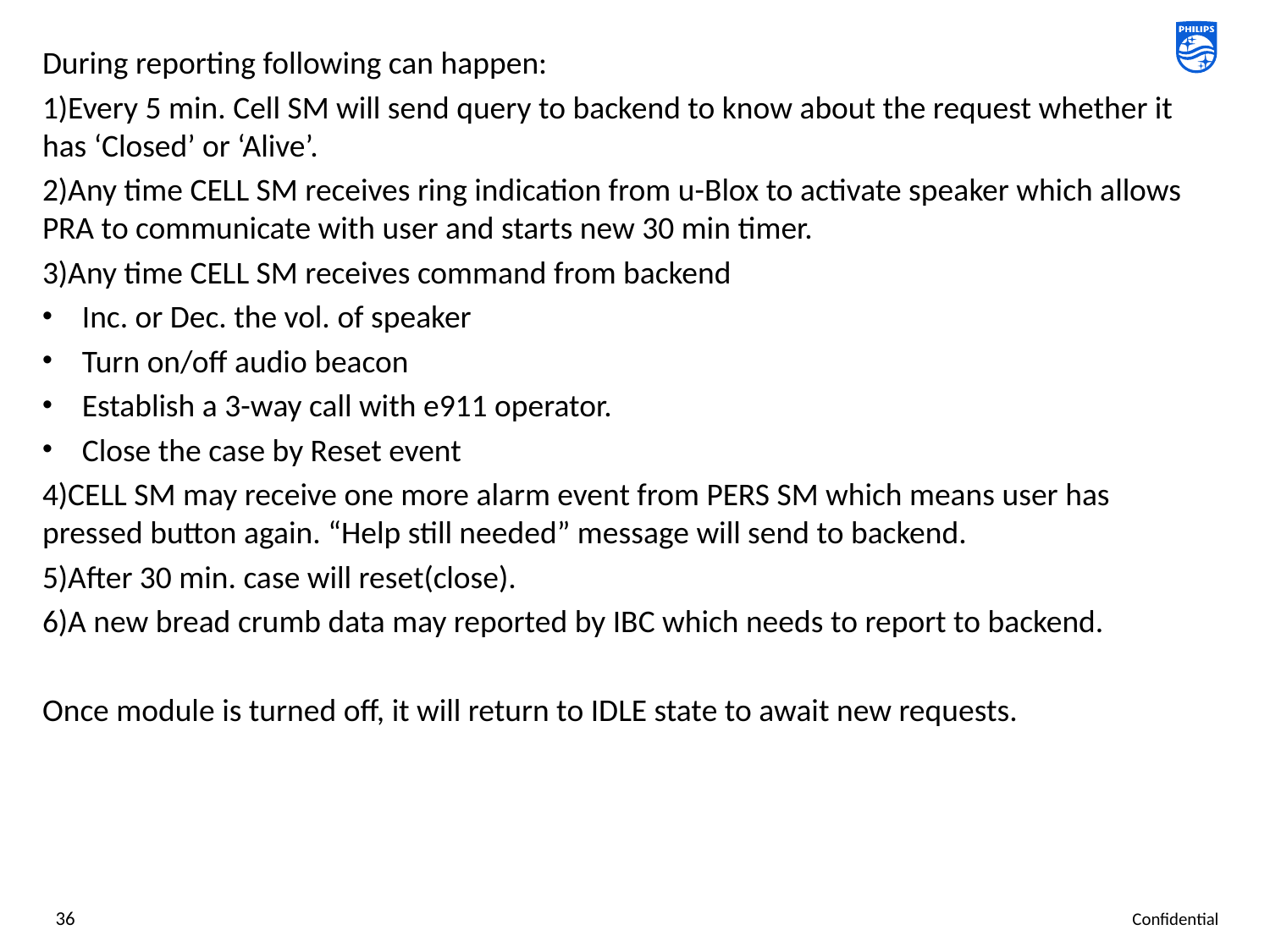

During reporting following can happen:
1)Every 5 min. Cell SM will send query to backend to know about the request whether it has ‘Closed’ or ‘Alive’.
2)Any time CELL SM receives ring indication from u-Blox to activate speaker which allows PRA to communicate with user and starts new 30 min timer.
3)Any time CELL SM receives command from backend
Inc. or Dec. the vol. of speaker
Turn on/off audio beacon
Establish a 3-way call with e911 operator.
Close the case by Reset event
4)CELL SM may receive one more alarm event from PERS SM which means user has pressed button again. “Help still needed” message will send to backend.
5)After 30 min. case will reset(close).
6)A new bread crumb data may reported by IBC which needs to report to backend.

Once module is turned off, it will return to IDLE state to await new requests.